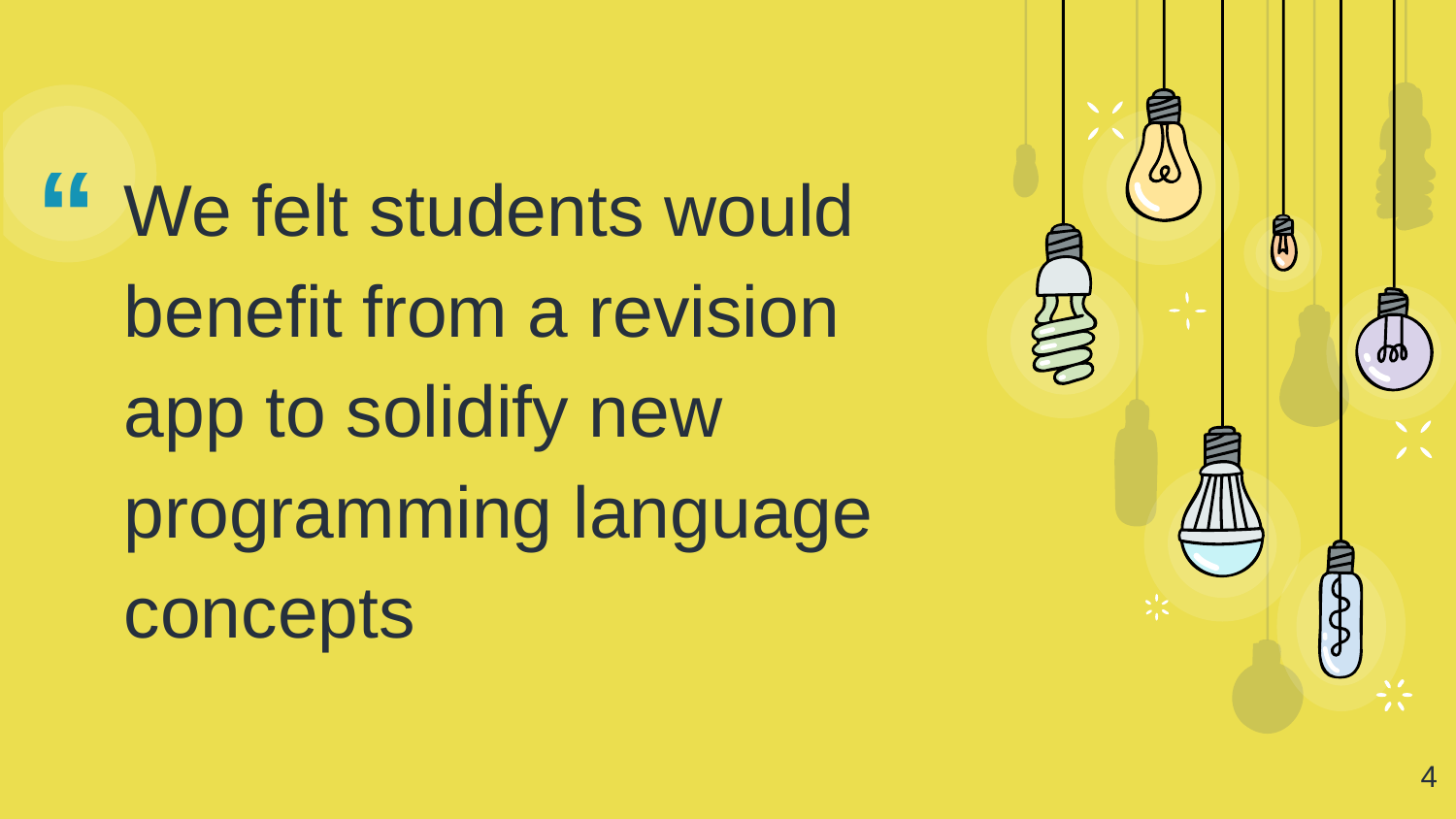

We felt students would benefit from a revision app to solidify new programming language concepts
4